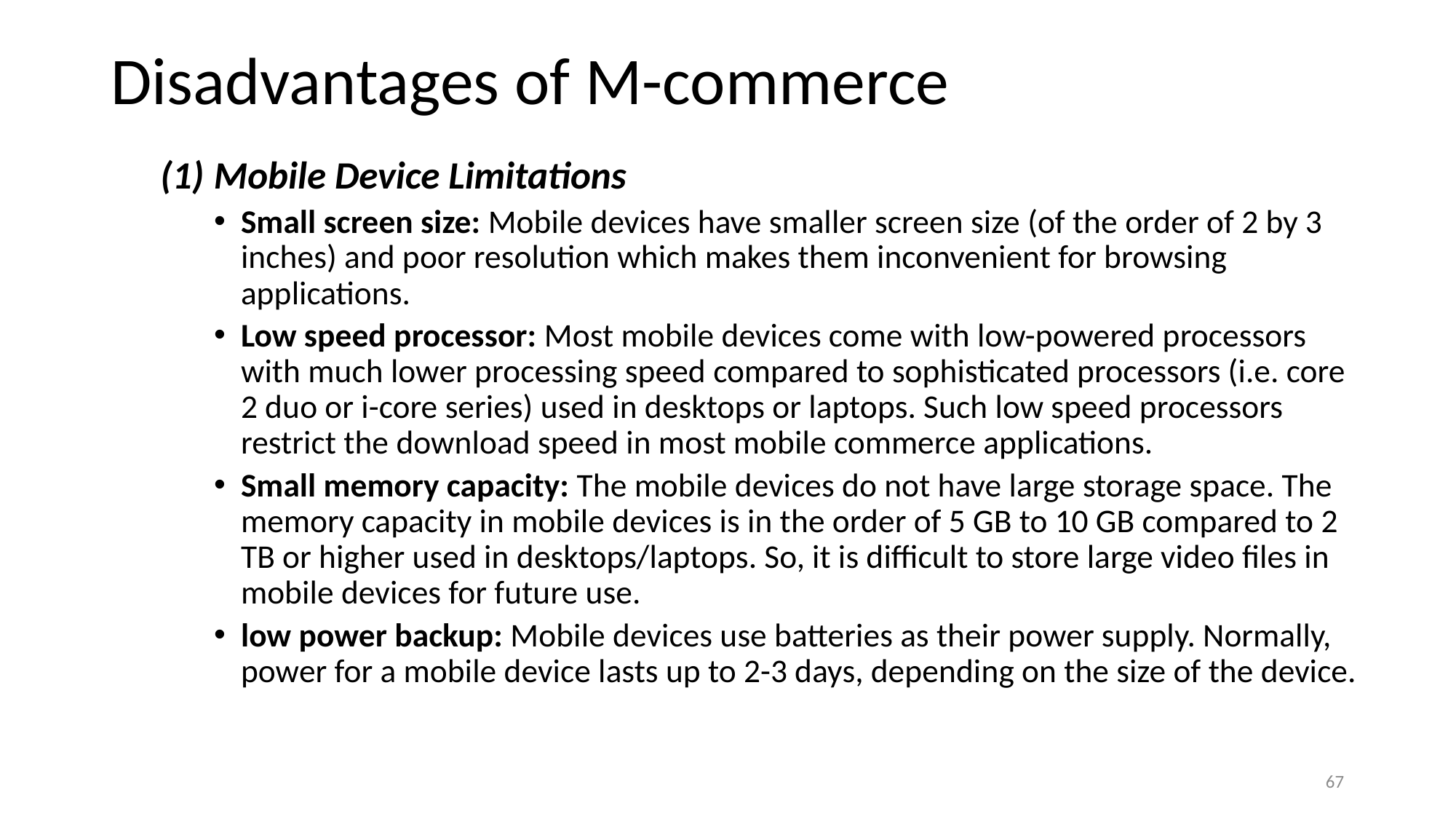

# Disadvantages of M-commerce
Mobile Device Limitations
Small screen size: Mobile devices have smaller screen size (of the order of 2 by 3 inches) and poor resolution which makes them inconvenient for browsing applications.
Low speed processor: Most mobile devices come with low-powered processors with much lower processing speed compared to sophisticated processors (i.e. core 2 duo or i-core series) used in desktops or laptops. Such low speed processors restrict the download speed in most mobile commerce applications.
Small memory capacity: The mobile devices do not have large storage space. The memory capacity in mobile devices is in the order of 5 GB to 10 GB compared to 2 TB or higher used in desktops/laptops. So, it is difficult to store large video files in mobile devices for future use.
low power backup: Mobile devices use batteries as their power supply. Normally, power for a mobile device lasts up to 2-3 days, depending on the size of the device.
67